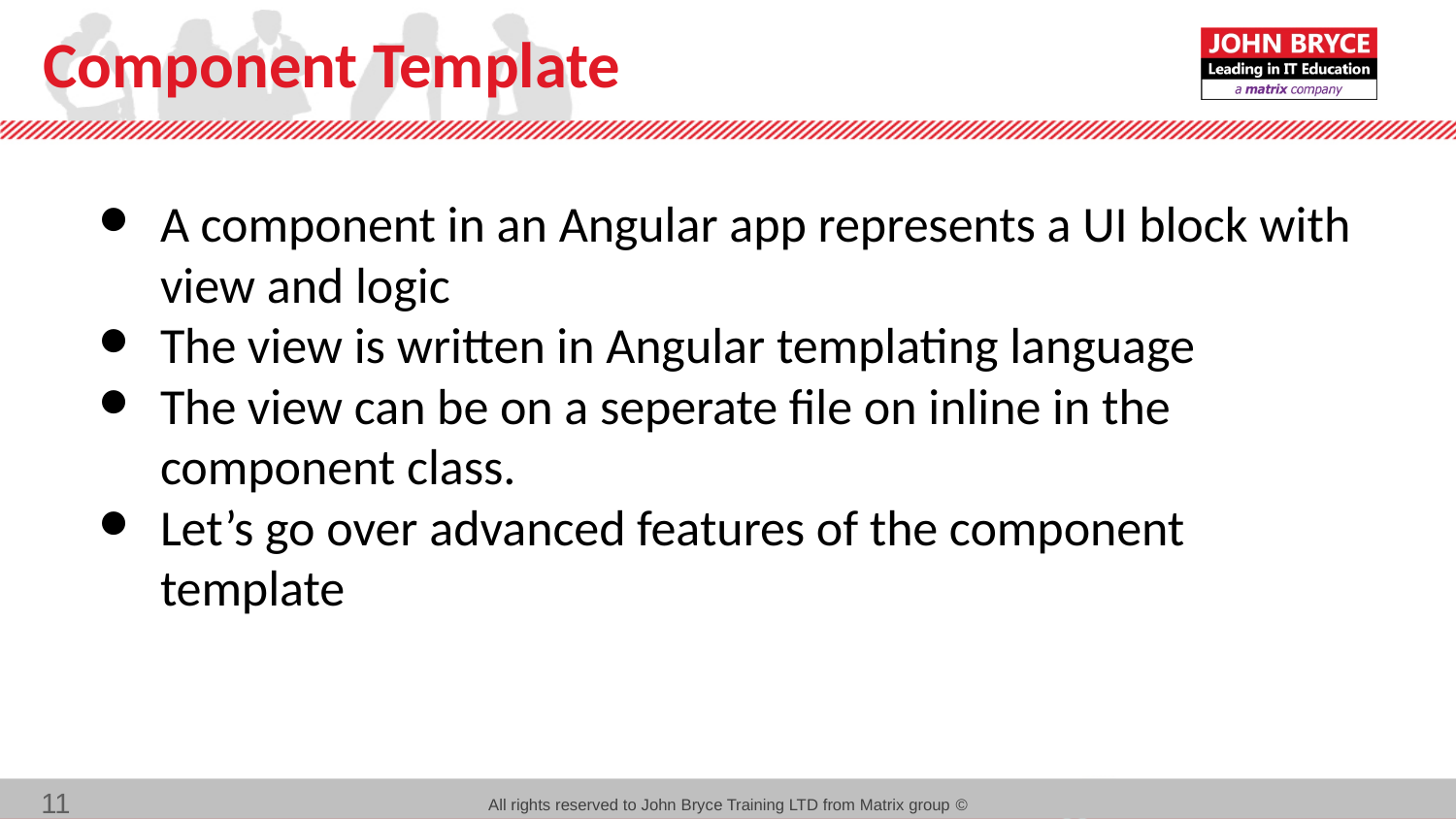

# Component Template
A component in an Angular app represents a UI block with view and logic
The view is written in Angular templating language
The view can be on a seperate file on inline in the component class.
Let’s go over advanced features of the component template